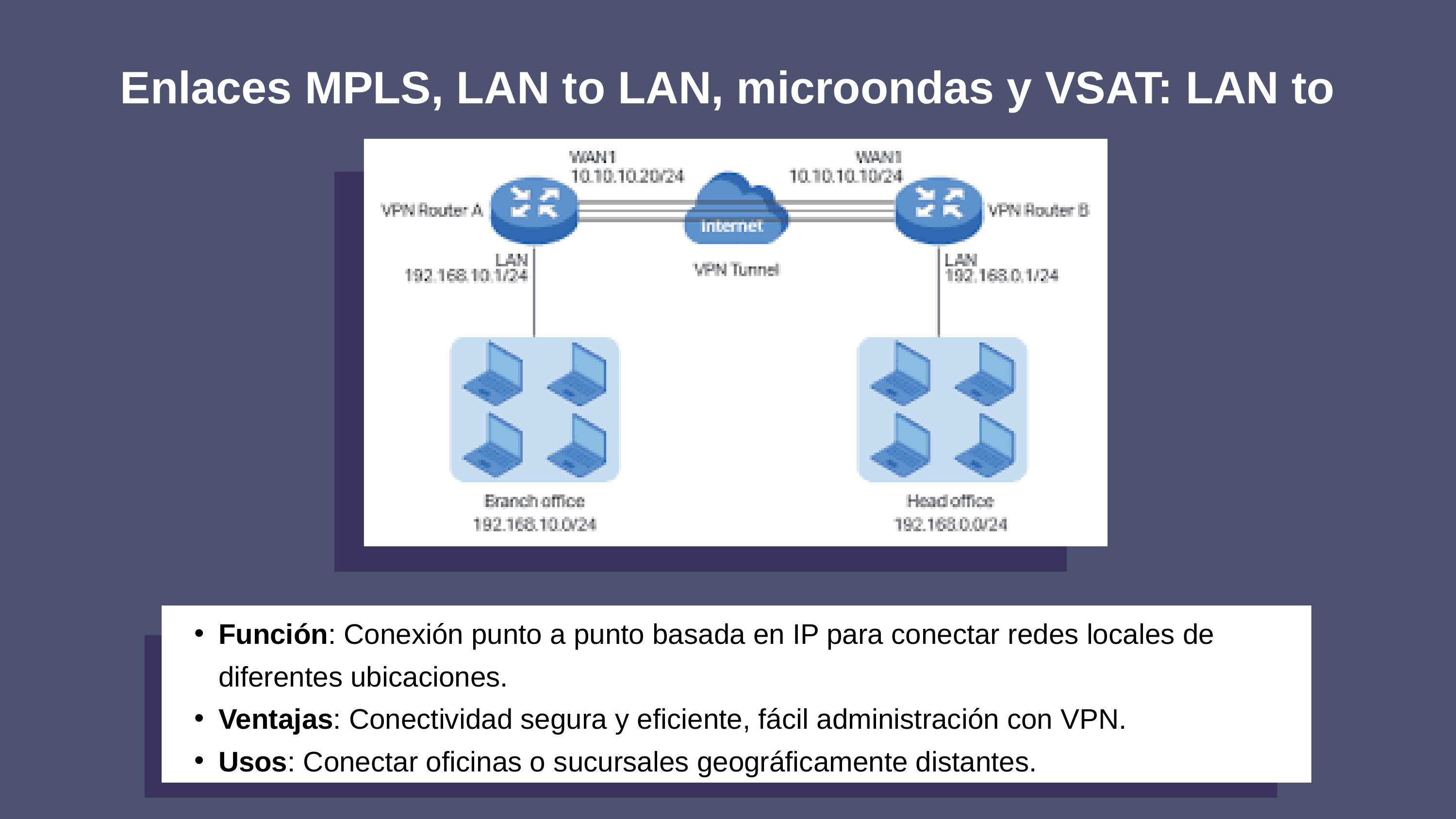

Enlaces MPLS, LAN to LAN, microondas y VSAT: LAN to LAN

Función: Conexión punto a punto basada en IP para conectar redes locales de diferentes ubicaciones.
Ventajas: Conectividad segura y eficiente, fácil administración con VPN.
Usos: Conectar oficinas o sucursales geográficamente distantes.